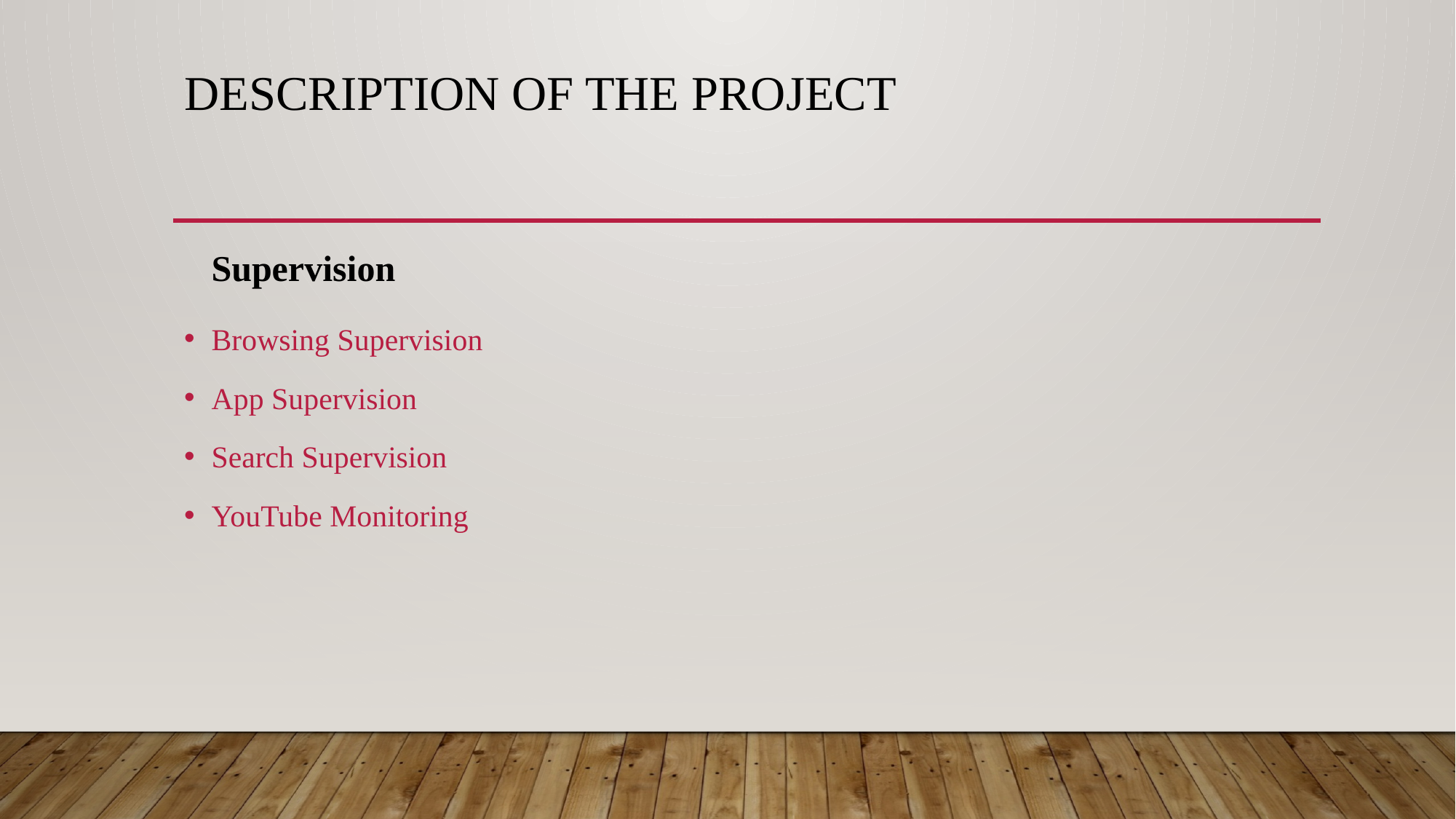

# Description of the project
Supervision
Browsing Supervision
App Supervision
Search Supervision
YouTube Monitoring